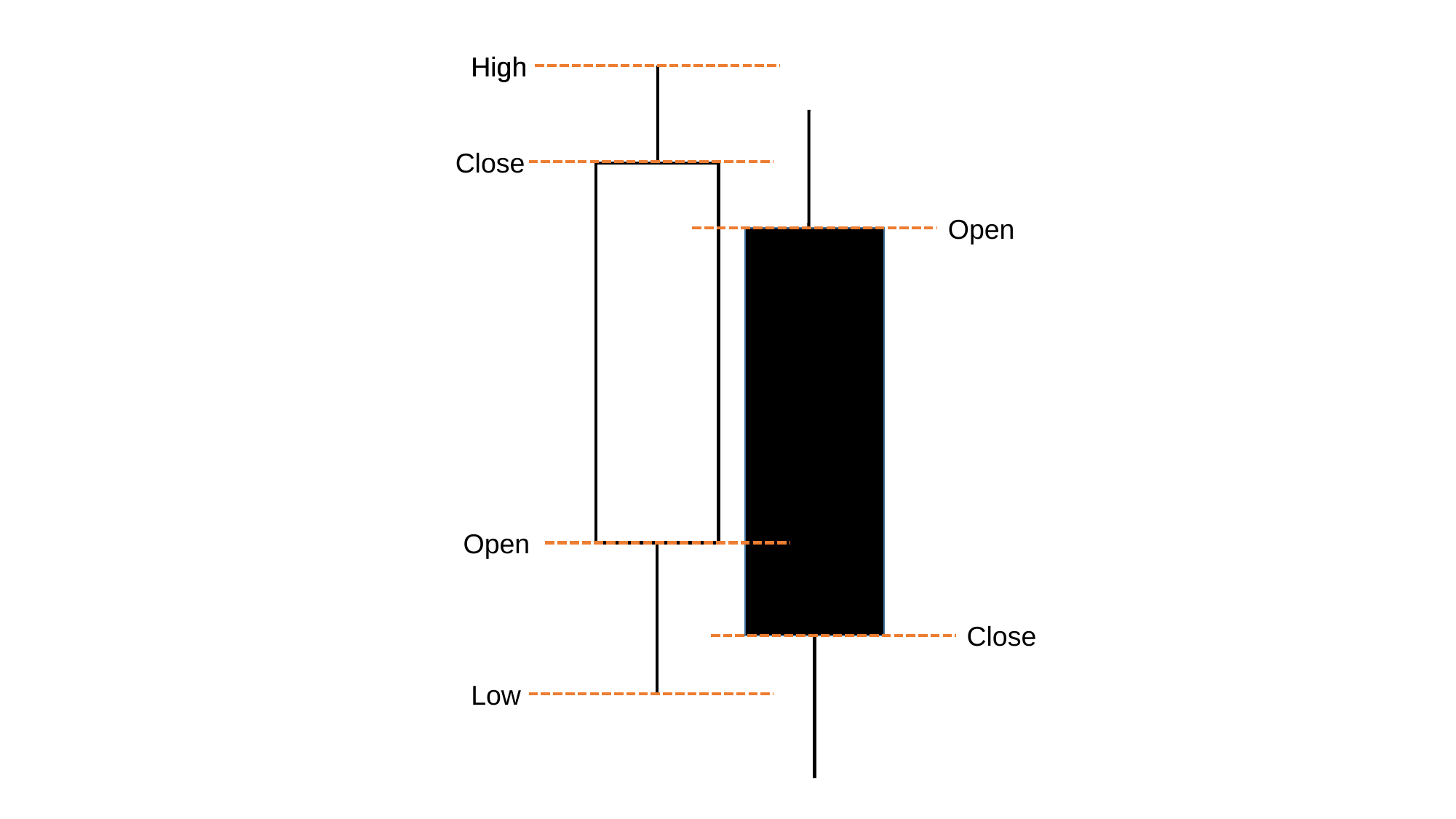

High
High
Close

Open

Open
Close
Low